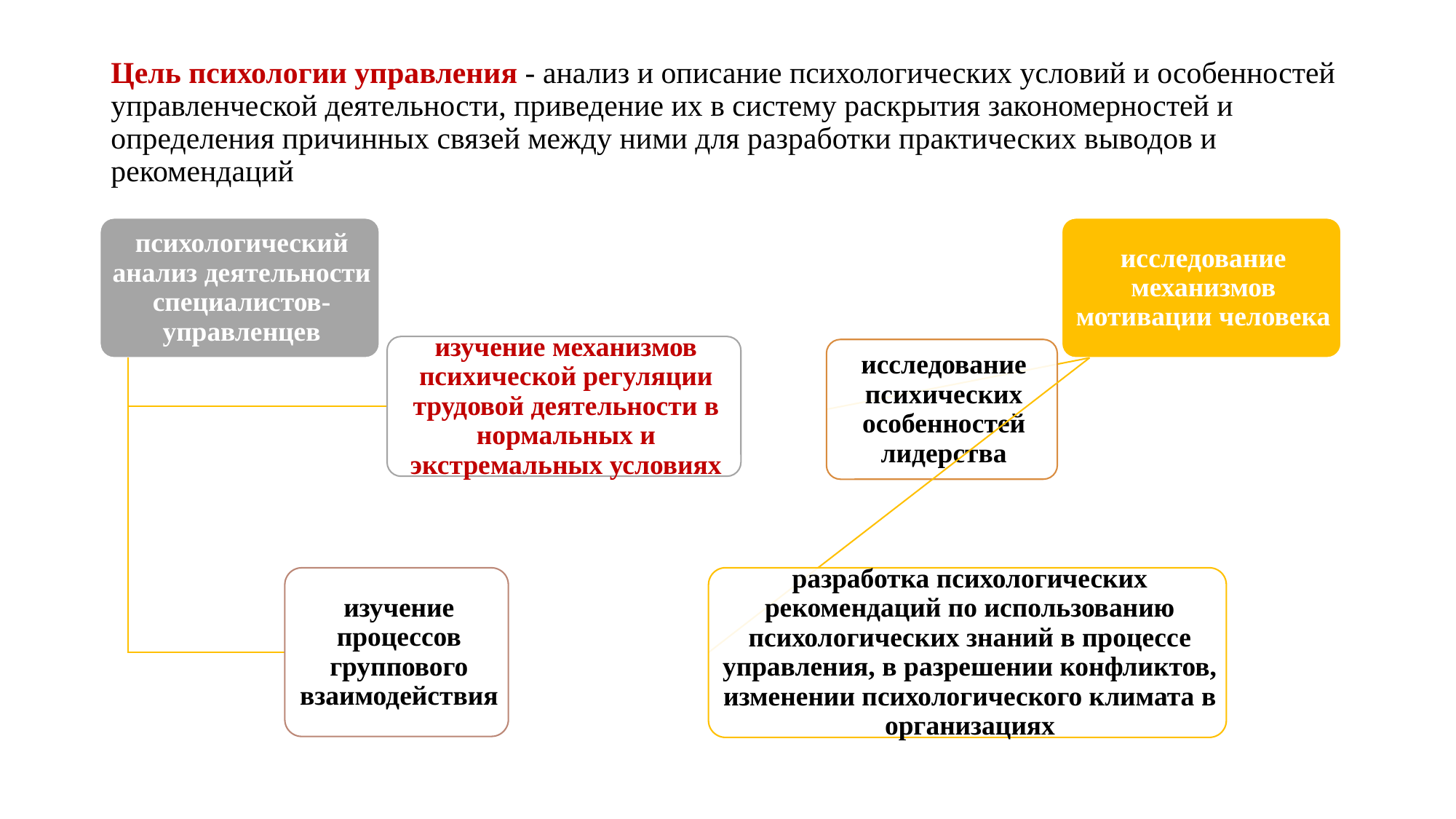

# Цель психологии управления - анализ и описание психологических условий и особенностей управленческой деятельности, приведение их в систему раскрытия закономерностей и определения причинных связей между ними для разработки практических выводов и рекомендаций
психологический анализ деятельности специалистов-управленцев
изучение механизмов психической регуляции трудовой деятельности в нормальных и экстремальных условиях
изучение процессов группового взаимодействия
исследование механизмов мотивации человека
исследование психических особенностей лидерства
разработка психологических рекомендаций по использованию психологических знаний в процессе управления, в разрешении конфликтов, изменении психологического климата в организациях